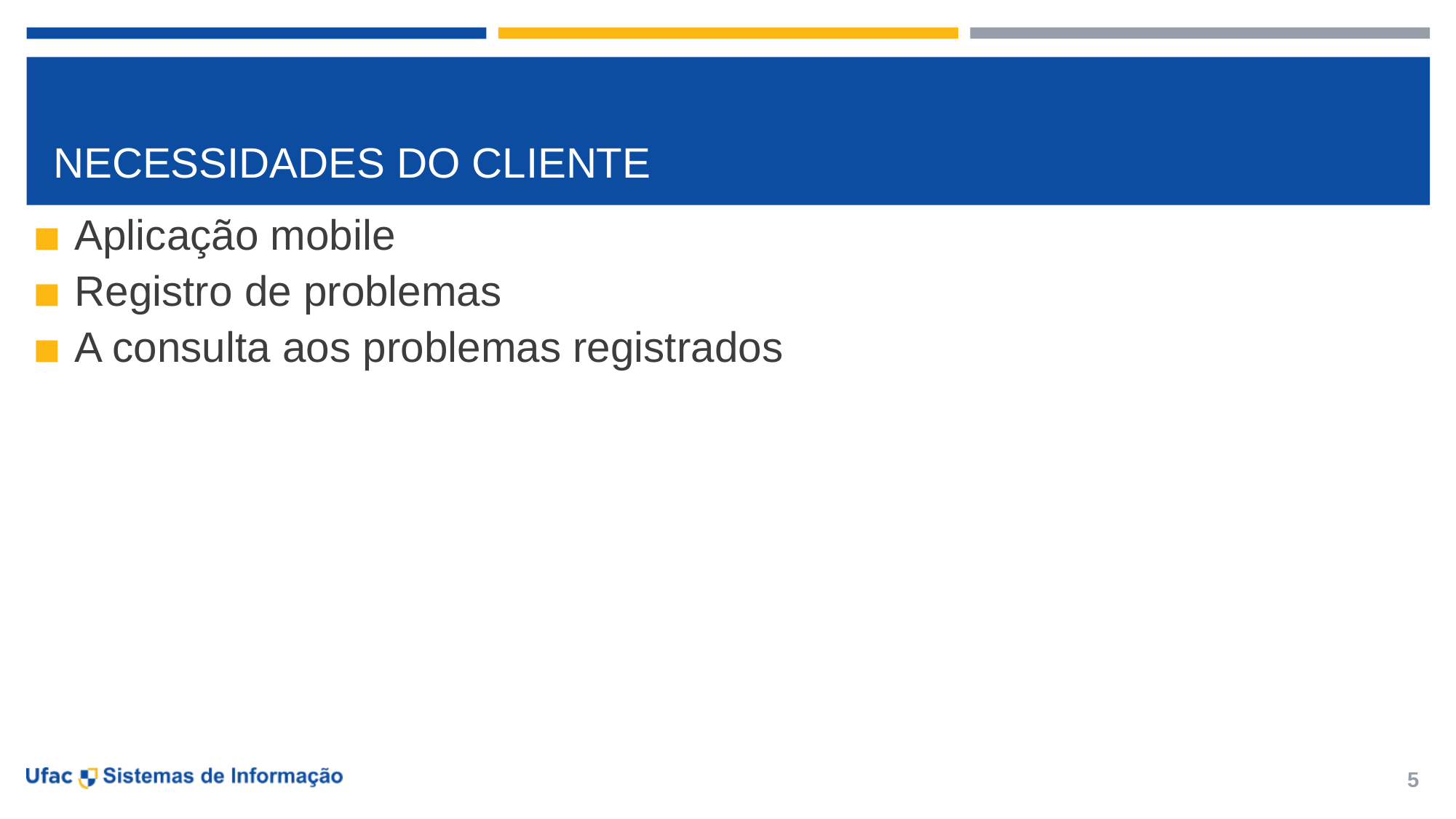

# NECESSIDADES DO CLIENTE
Aplicação mobile
Registro de problemas
A consulta aos problemas registrados
5